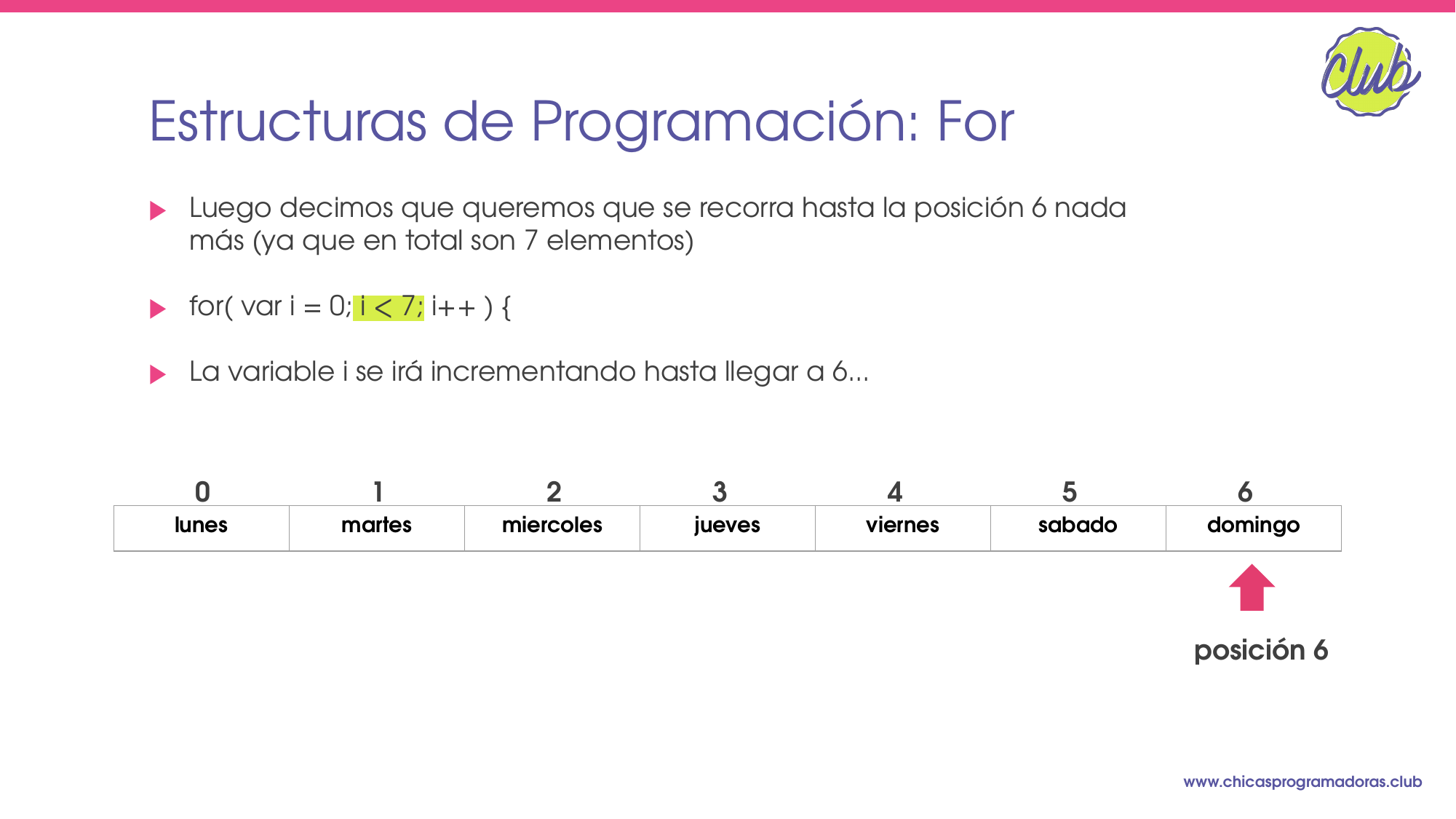

# Estructuras de Programación: For
Luego decimos que queremos que se recorra hasta la posición 6 nada más (ya que en total son 7 elementos)

for( var i = 0; i < 7; i++ ) {

La variable i se irá incrementando hasta llegar a 6...

0
1
2
3
4
5
6
| lunes | martes | miercoles | jueves | viernes | sabado | domingo |
| --- | --- | --- | --- | --- | --- | --- |

posición 6
www.chicasprogramadoras.club